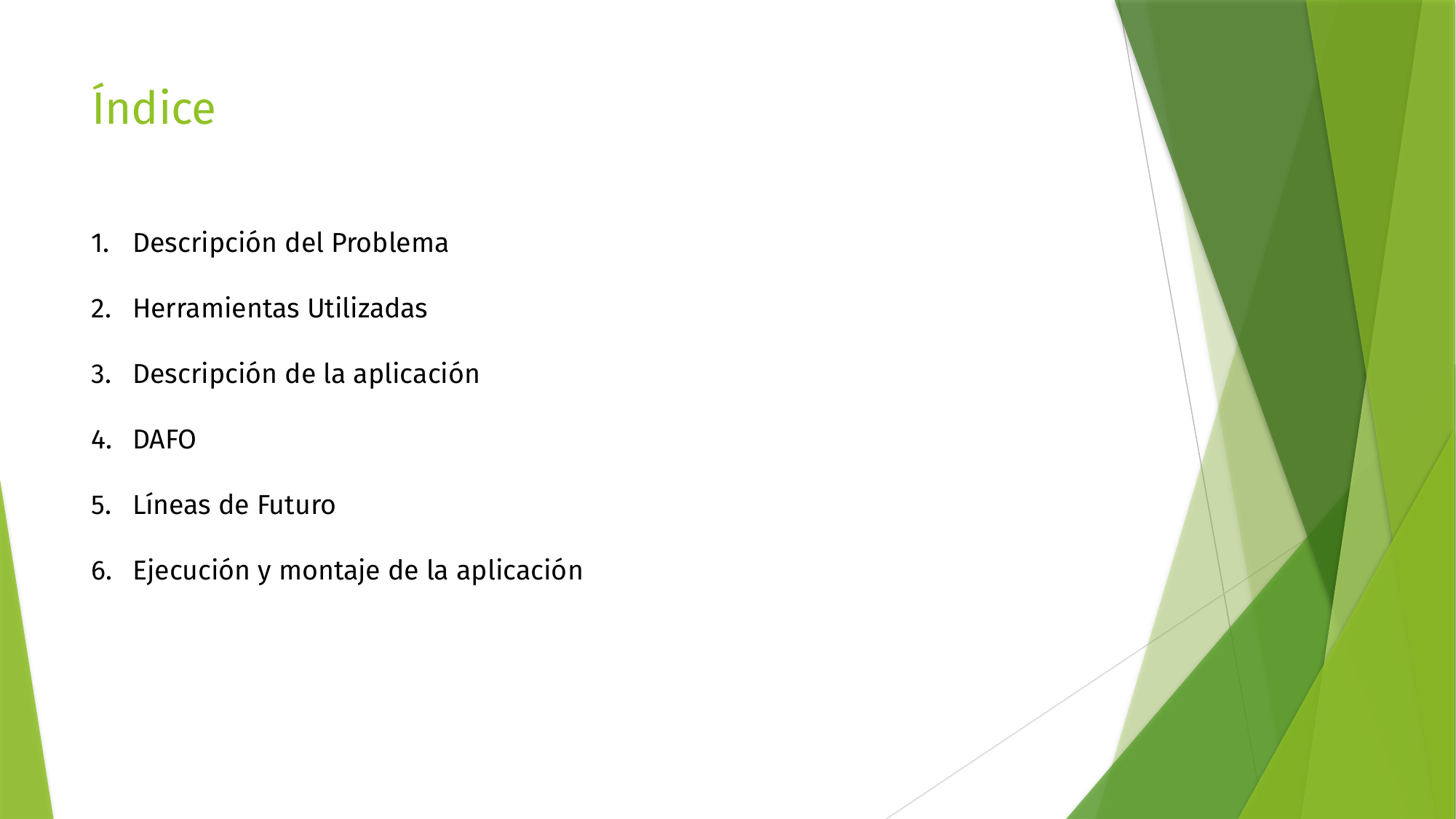

# Índice
Descripción del Problema
Herramientas Utilizadas
Descripción de la aplicación
DAFO
Líneas de Futuro
Ejecución y montaje de la aplicación